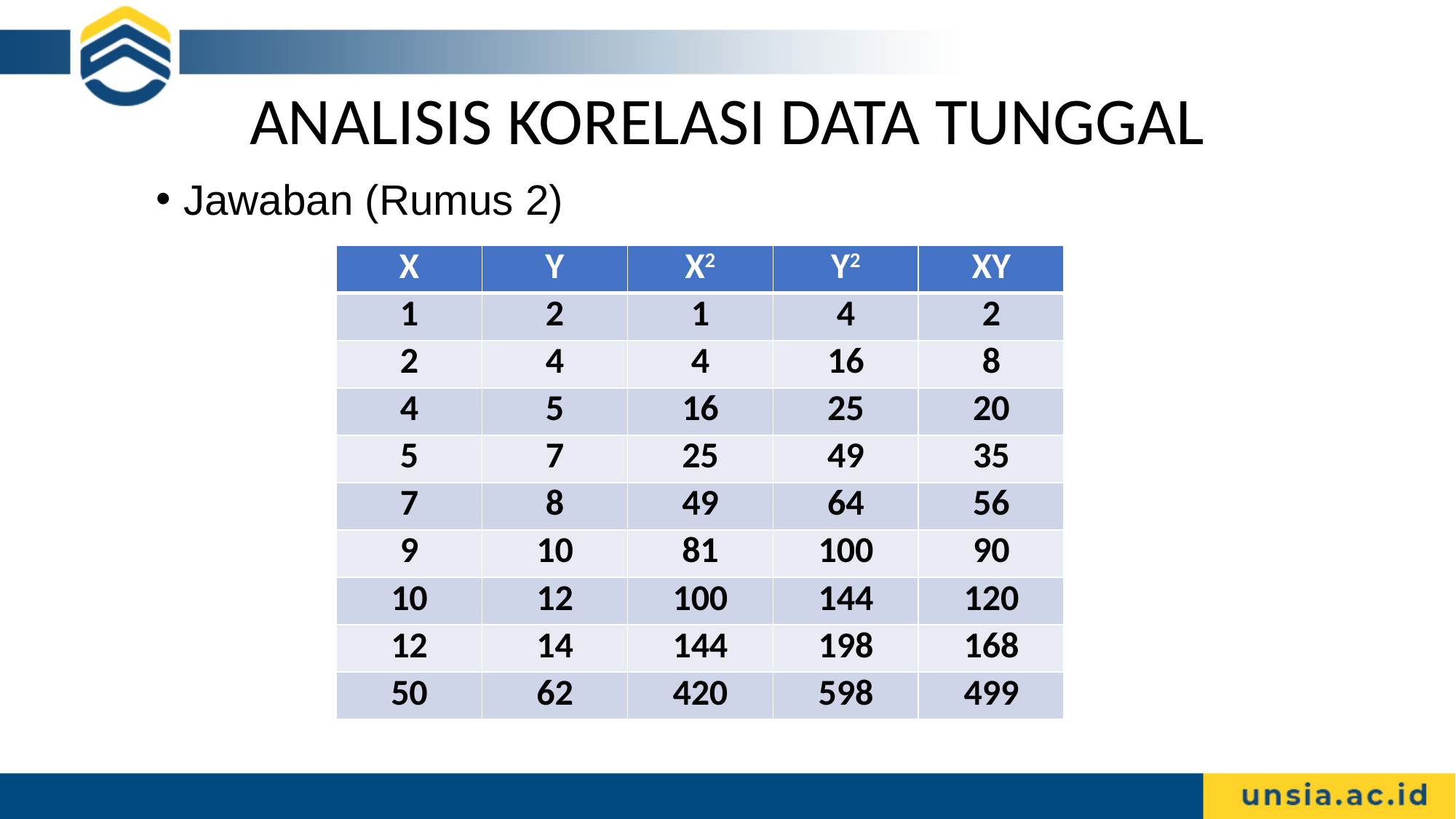

# ANALISIS KORELASI DATA TUNGGAL
Jawaban (Rumus 2)
| X | Y | X2 | Y2 | XY |
| --- | --- | --- | --- | --- |
| 1 | 2 | 1 | 4 | 2 |
| 2 | 4 | 4 | 16 | 8 |
| 4 | 5 | 16 | 25 | 20 |
| 5 | 7 | 25 | 49 | 35 |
| 7 | 8 | 49 | 64 | 56 |
| 9 | 10 | 81 | 100 | 90 |
| 10 | 12 | 100 | 144 | 120 |
| 12 | 14 | 144 | 198 | 168 |
| 50 | 62 | 420 | 598 | 499 |